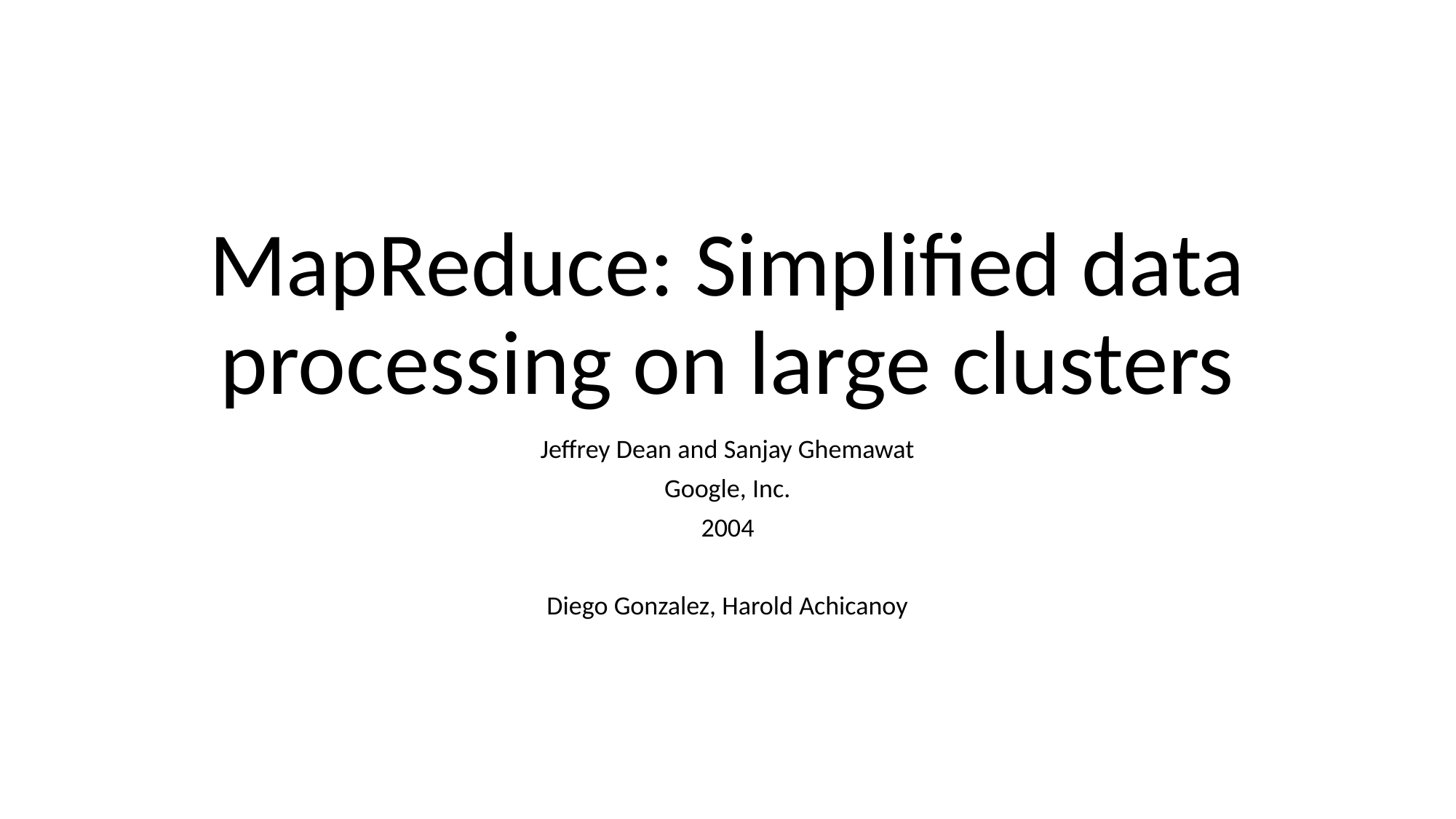

# MapReduce: Simplified data processing on large clusters
Jeffrey Dean and Sanjay Ghemawat
Google, Inc.
2004

Diego Gonzalez, Harold Achicanoy